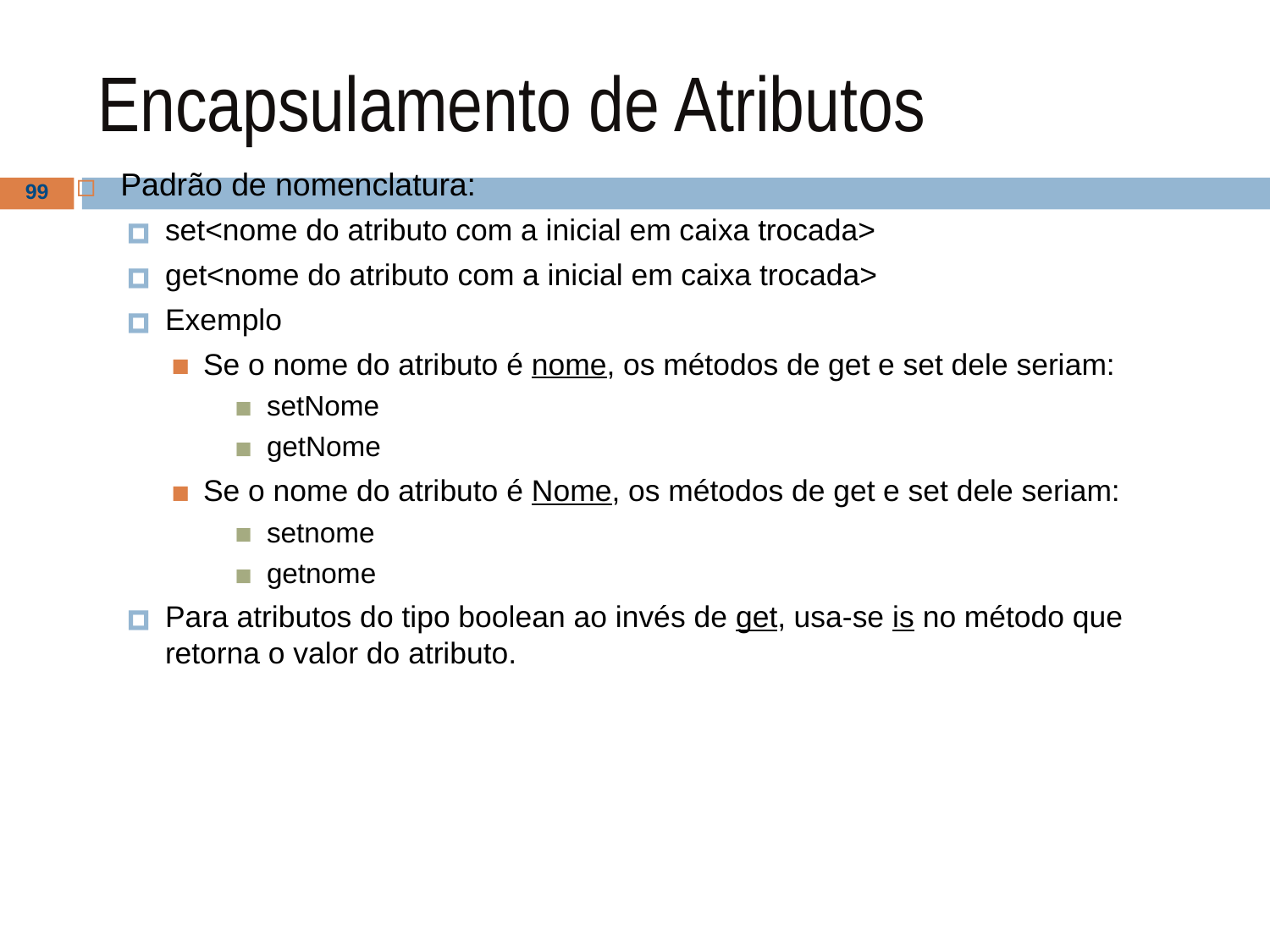

# Encapsulamento de Atributos
Padrão de nomenclatura:
set<nome do atributo com a inicial em caixa trocada>
get<nome do atributo com a inicial em caixa trocada>
Exemplo
Se o nome do atributo é nome, os métodos de get e set dele seriam:
setNome
getNome
Se o nome do atributo é Nome, os métodos de get e set dele seriam:
setnome
getnome
Para atributos do tipo boolean ao invés de get, usa-se is no método que retorna o valor do atributo.
99